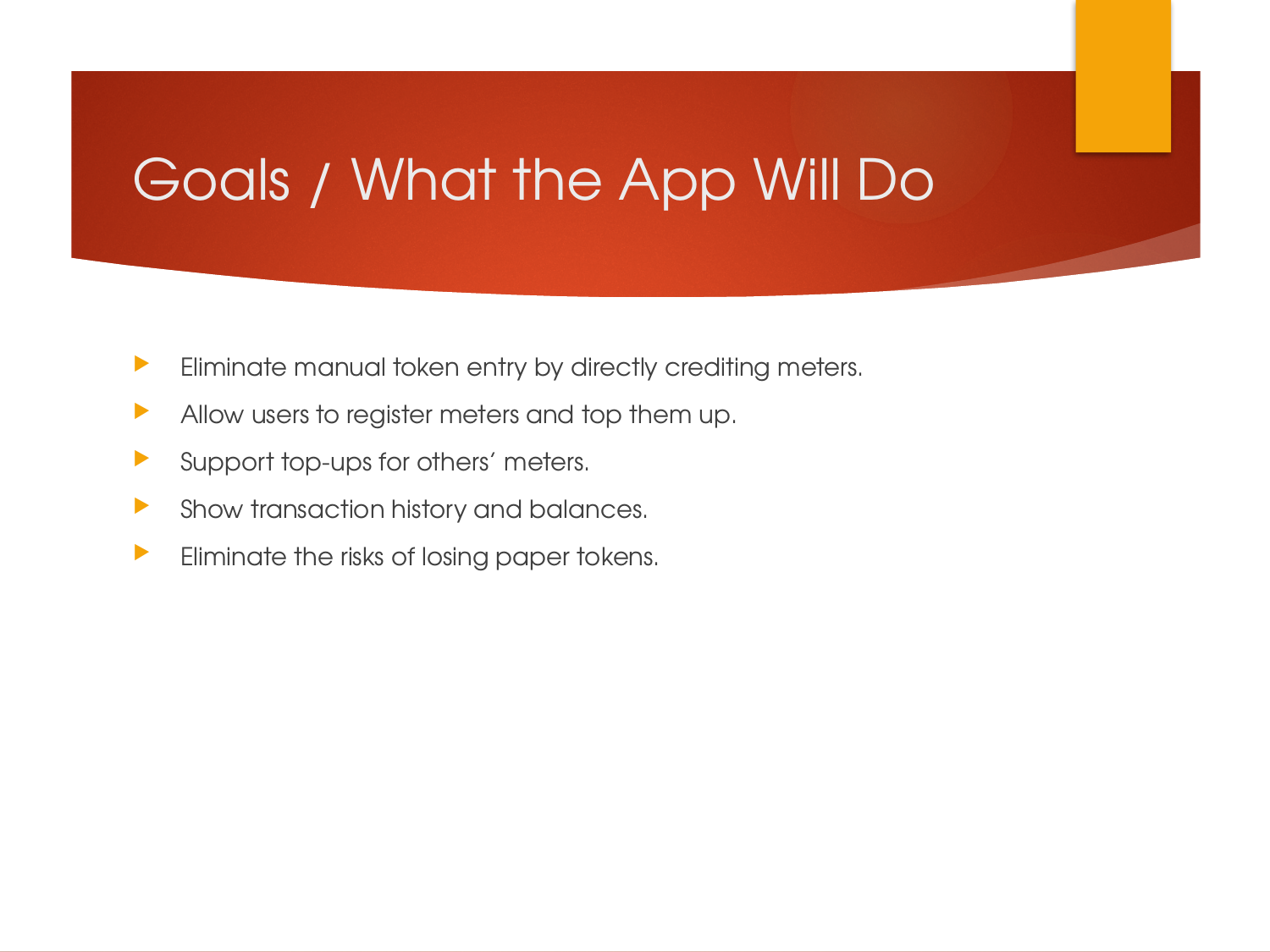

# Goals / What the App Will Do
Eliminate manual token entry by directly crediting meters.
Allow users to register meters and top them up.
Support top-ups for others’ meters.
Show transaction history and balances.
Eliminate the risks of losing paper tokens.